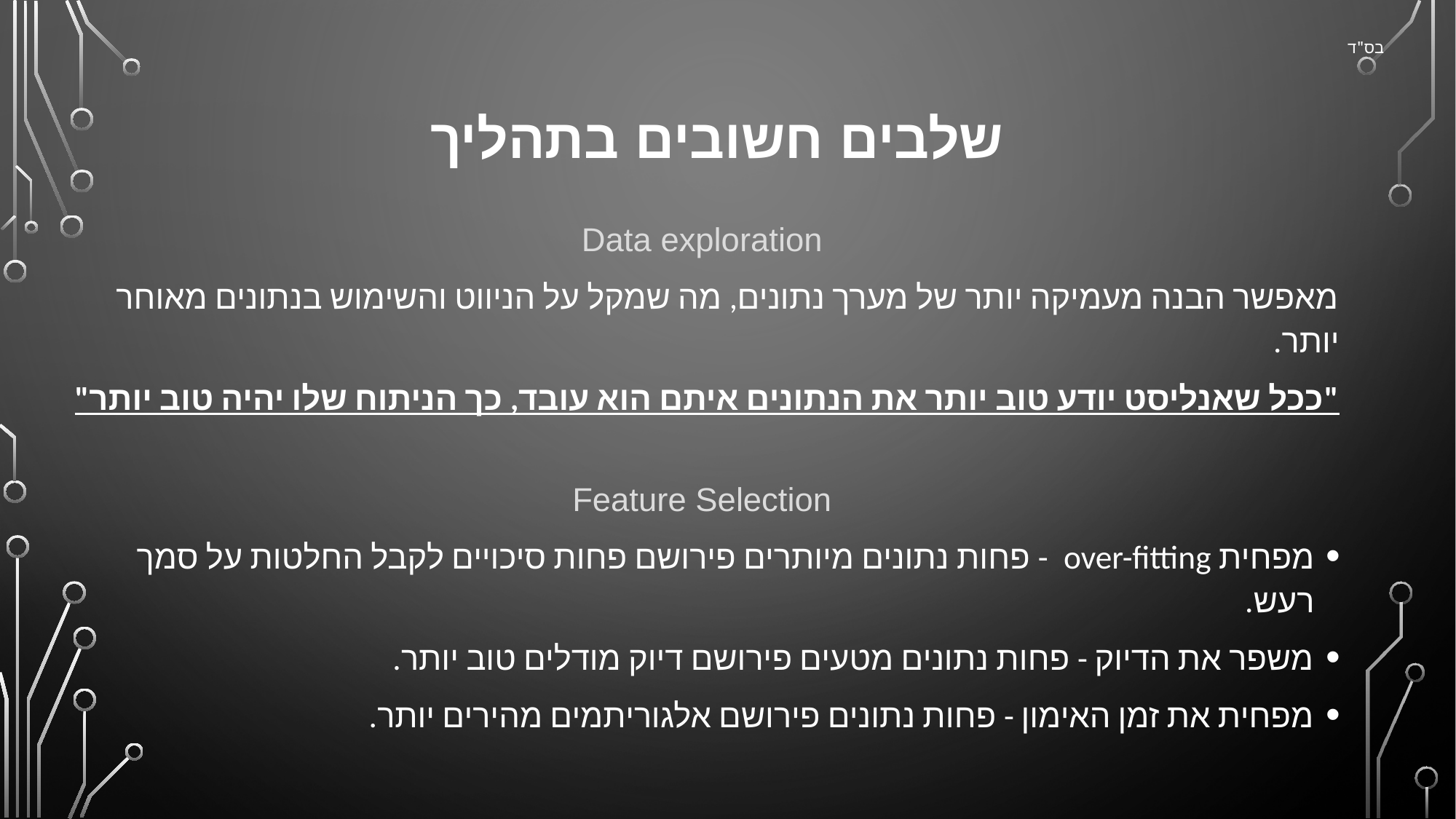

בס"ד
# שלבים חשובים בתהליך
Data exploration
מאפשר הבנה מעמיקה יותר של מערך נתונים, מה שמקל על הניווט והשימוש בנתונים מאוחר יותר.
"ככל שאנליסט יודע טוב יותר את הנתונים איתם הוא עובד, כך הניתוח שלו יהיה טוב יותר"
Feature Selection
מפחית over-fitting  - פחות נתונים מיותרים פירושם פחות סיכויים לקבל החלטות על סמך רעש.
משפר את הדיוק - פחות נתונים מטעים פירושם דיוק מודלים טוב יותר.
מפחית את זמן האימון - פחות נתונים פירושם אלגוריתמים מהירים יותר.